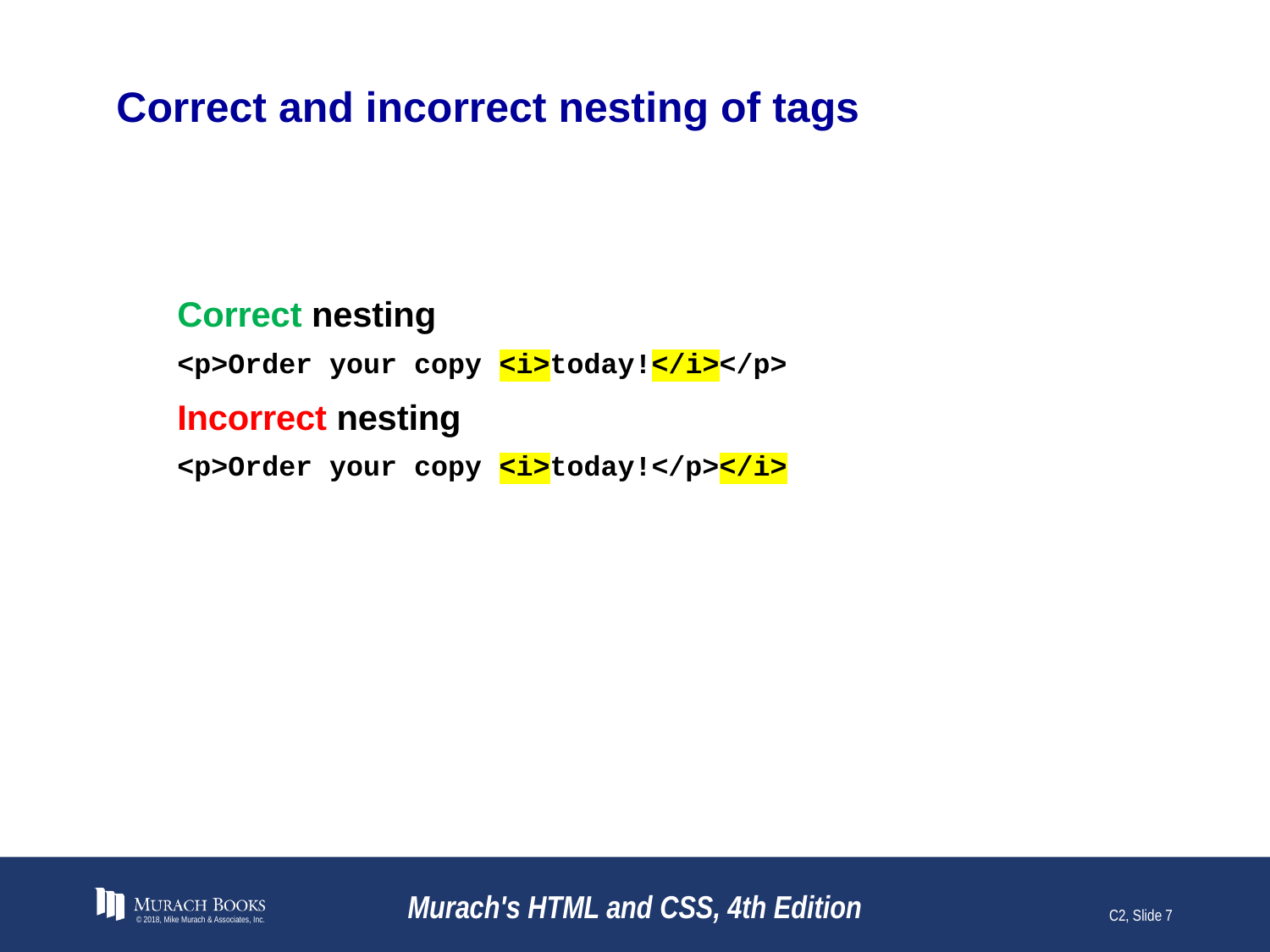

# Correct and incorrect nesting of tags

Correct nesting
<p>Order your copy <i>today!</i></p>
Incorrect nesting
<p>Order your copy <i>today!</p></i>

© 2018, Mike Murach & Associates, Inc.
Murach's HTML and CSS, 4th Edition

C2, Slide 7